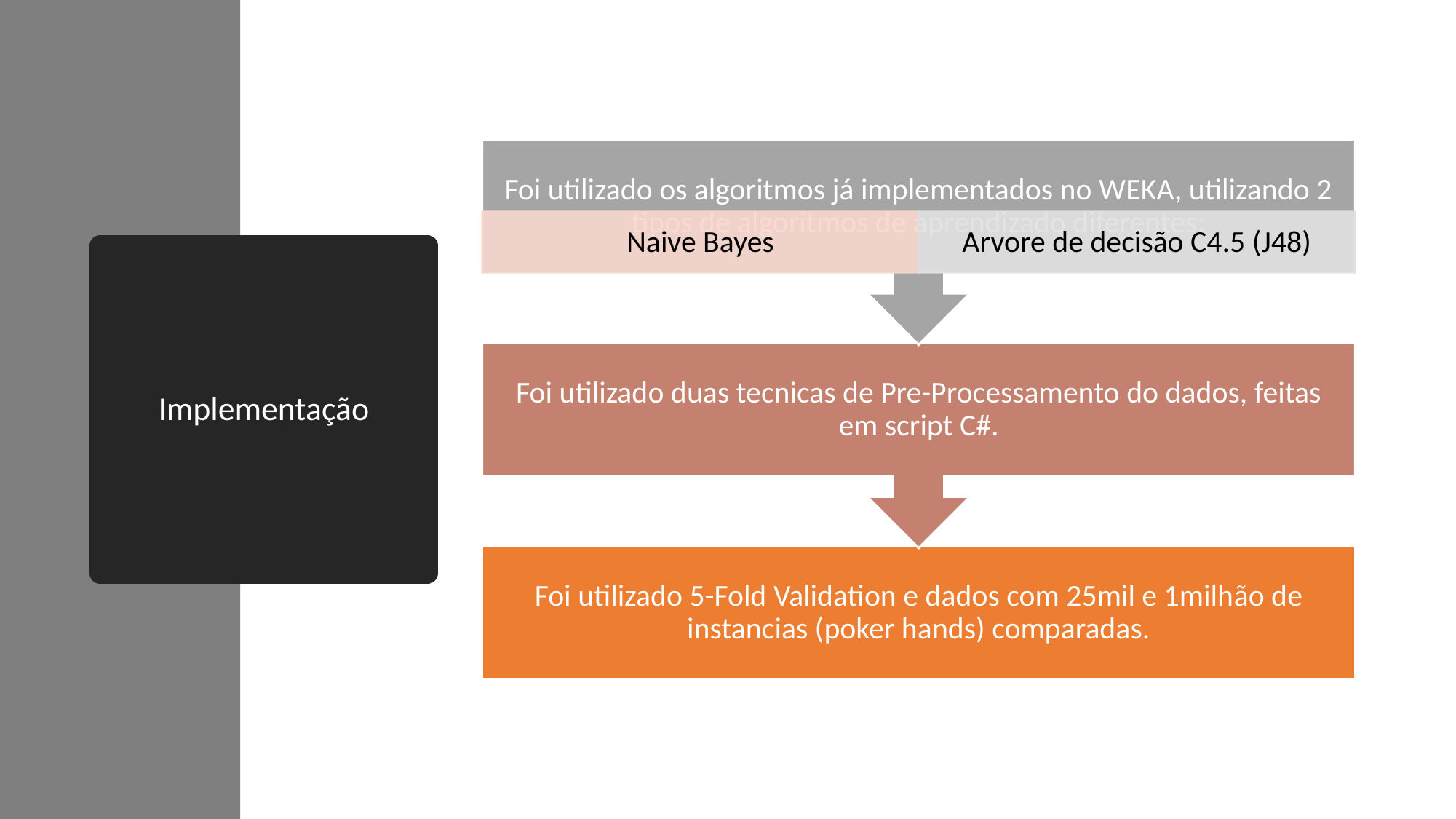

Foi utilizado 5-Fold Validation e dados com 25mil e 1milhão de instancias (poker hands) comparadas.
Foi utilizado duas tecnicas de Pre-Processamento do dados, feitas em script C#.
Foi utilizado os algoritmos já implementados no WEKA, utilizando 2 tipos de algoritmos de aprendizado diferentes:
Naive Bayes
Arvore de decisão C4.5 (J48)
# Implementação